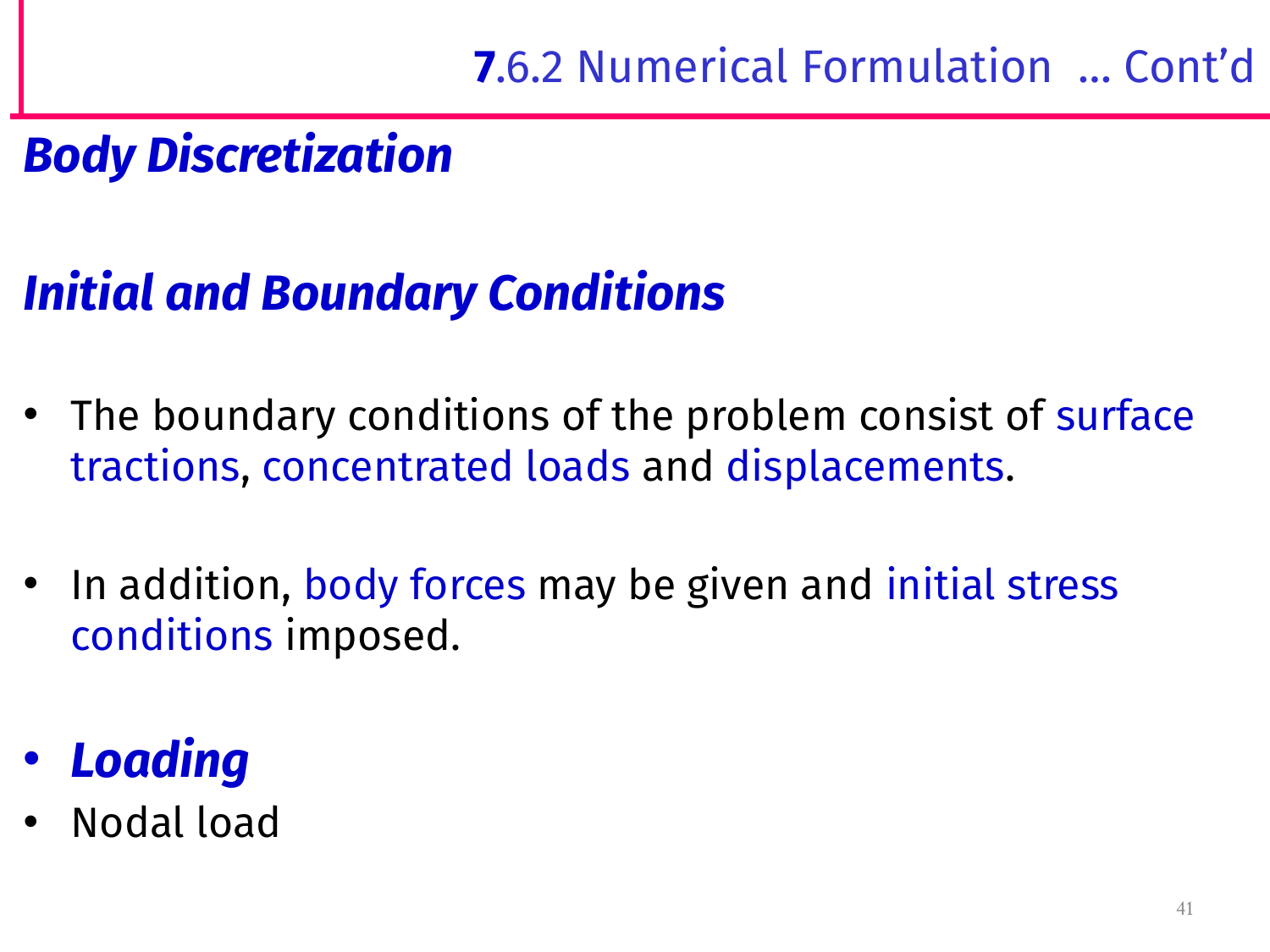

# 7.6.2 Numerical Formulation  … Cont’d
Body Discretization

Initial and Boundary Conditions

The boundary conditions of the problem consist of surface tractions, concentrated loads and displacements.

In addition, body forces may be given and initial stress conditions imposed.

Loading
Nodal load

41